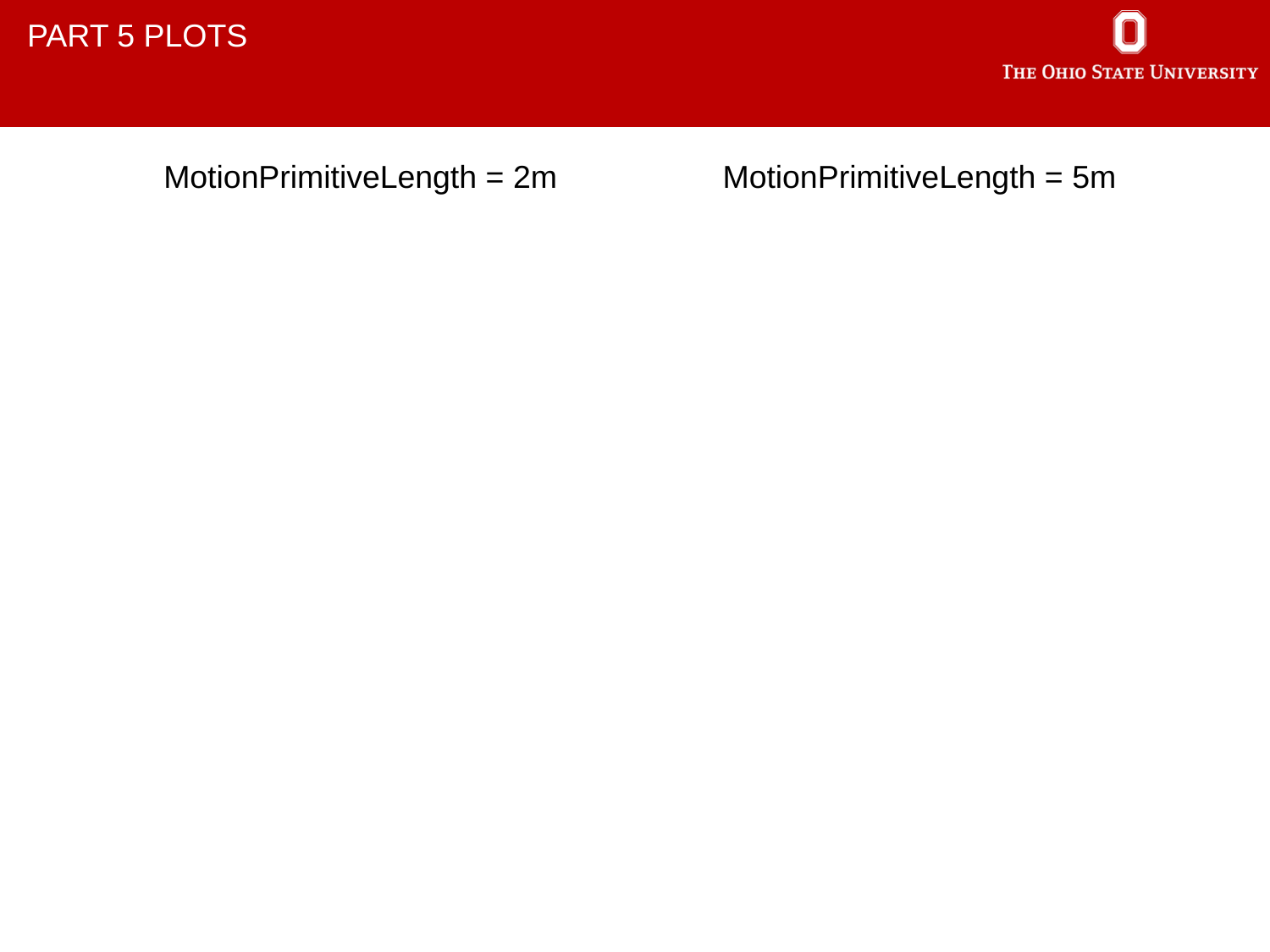

PART 5 PLOTS
MotionPrimitiveLength = 2m
MotionPrimitiveLength = 5m